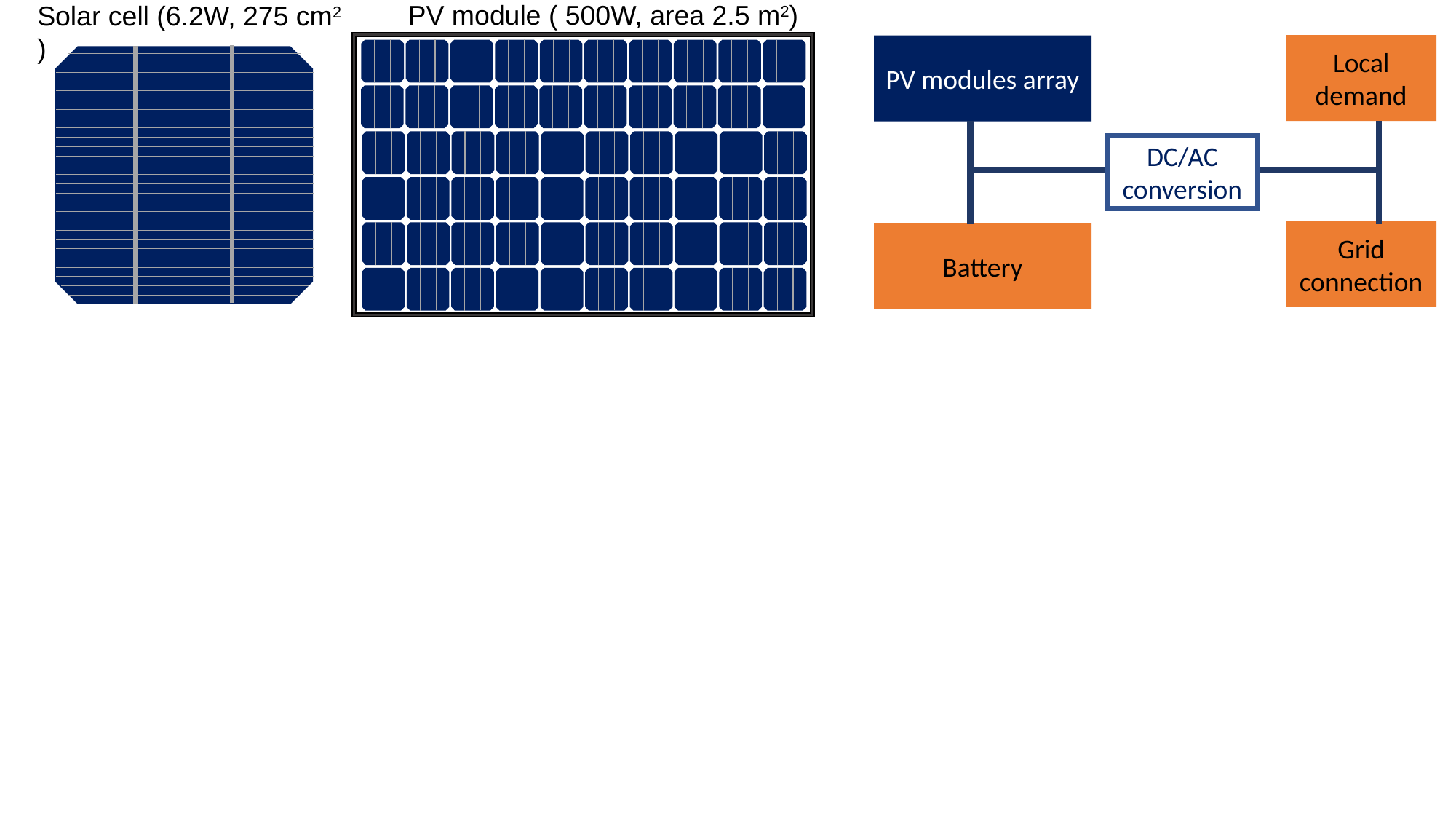

PV module ( 500W, area 2.5 m2)
Solar cell (6.2W, 275 cm2 )

Local demand
PV modules array

DC/AC conversion
Grid connection
Battery